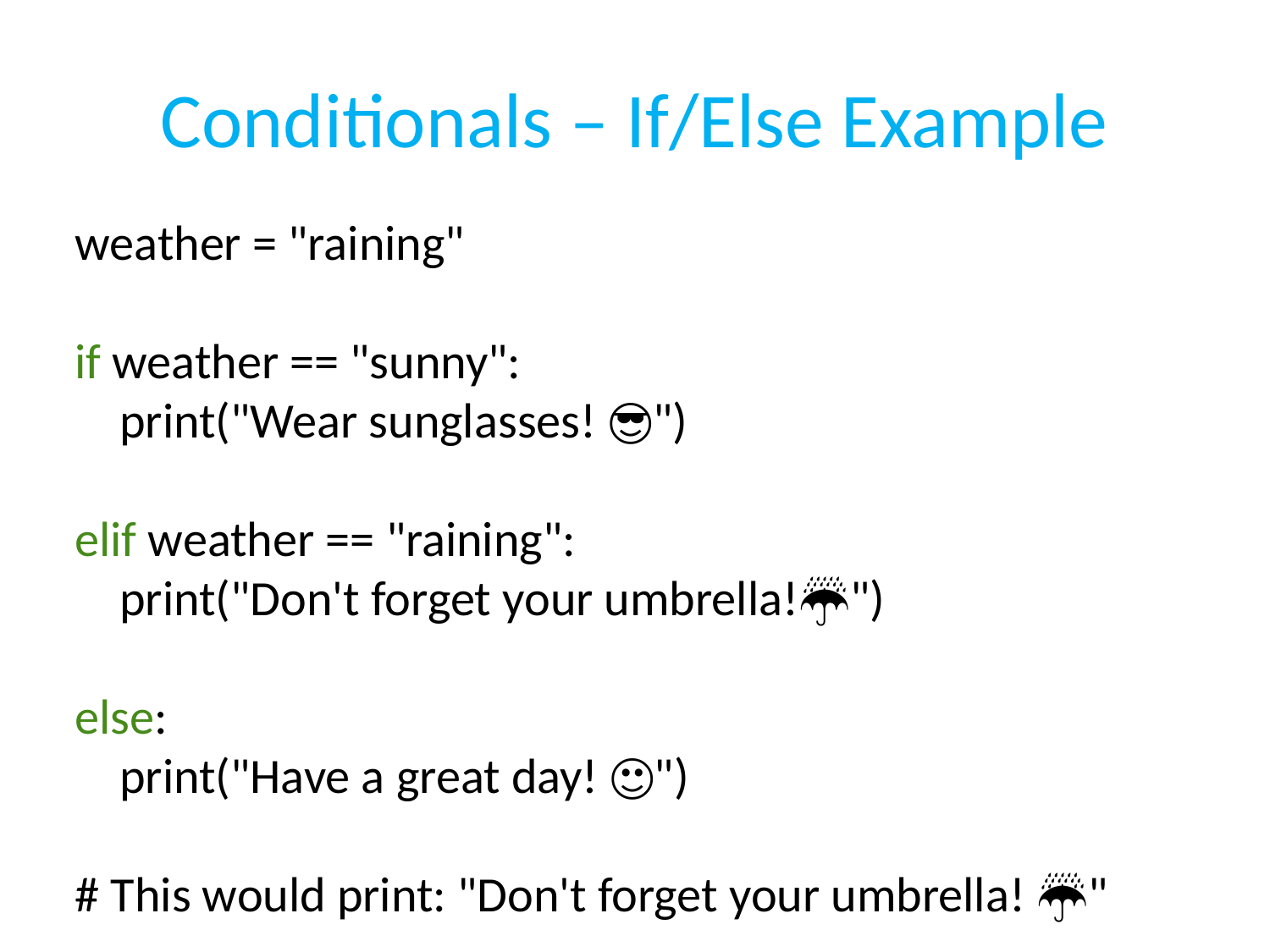

# Conditionals – If/Else Example
weather = "raining"

if weather == "sunny":
    print("Wear sunglasses! 😎")

elif weather == "raining":
    print("Don't forget your umbrella!☔")

else:
    print("Have a great day! 🙂")

# This would print: "Don't forget your umbrella! ☔"